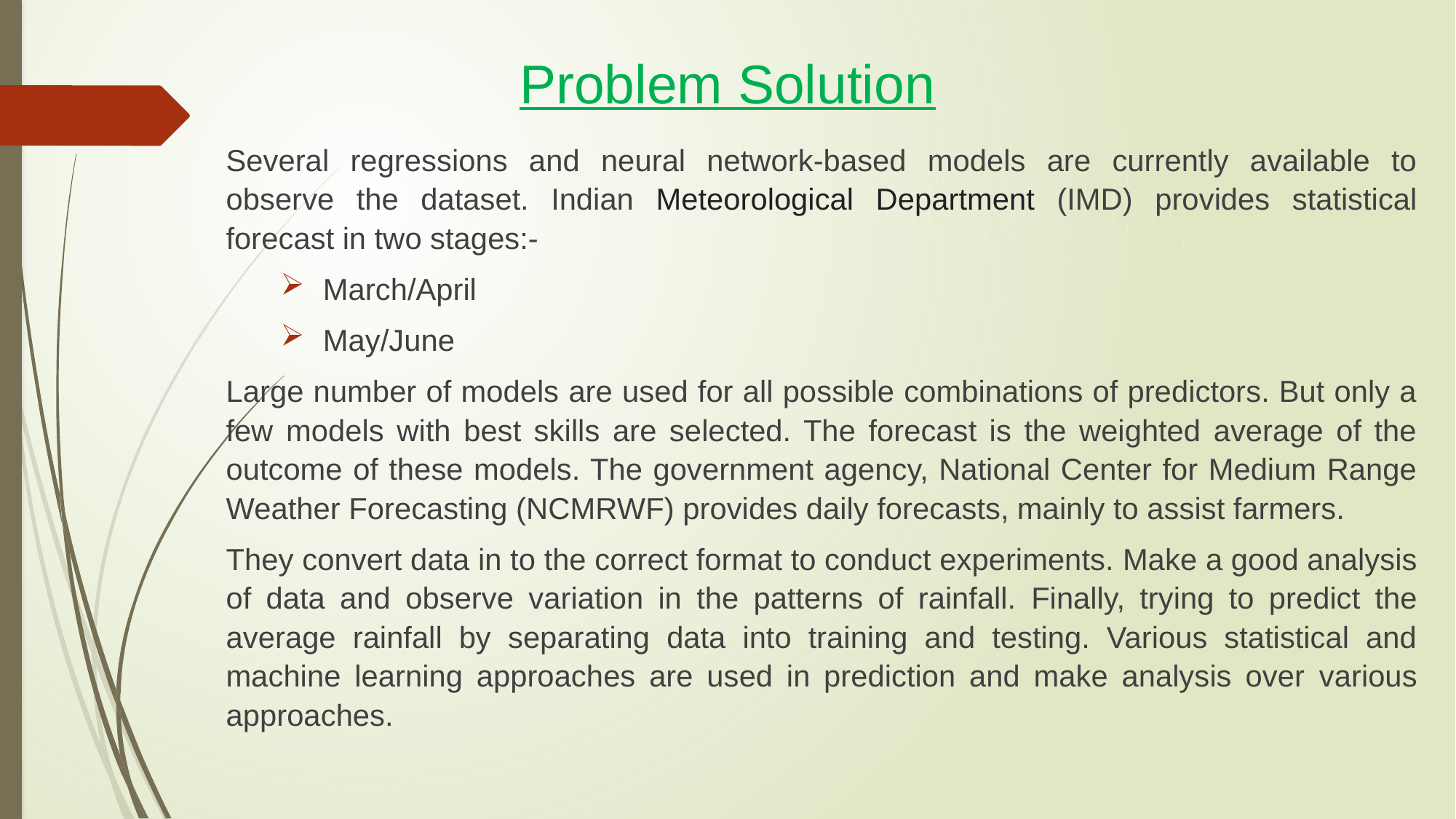

# Problem Solution
Several regressions and neural network-based models are currently available to observe the dataset. Indian Meteorological Department (IMD) provides statistical forecast in two stages:-
 March/April
 May/June
Large number of models are used for all possible combinations of predictors. But only a few models with best skills are selected. The forecast is the weighted average of the outcome of these models. The government agency, National Center for Medium Range Weather Forecasting (NCMRWF) provides daily forecasts, mainly to assist farmers.
They convert data in to the correct format to conduct experiments. Make a good analysis of data and observe variation in the patterns of rainfall. Finally, trying to predict the average rainfall by separating data into training and testing. Various statistical and machine learning approaches are used in prediction and make analysis over various approaches.